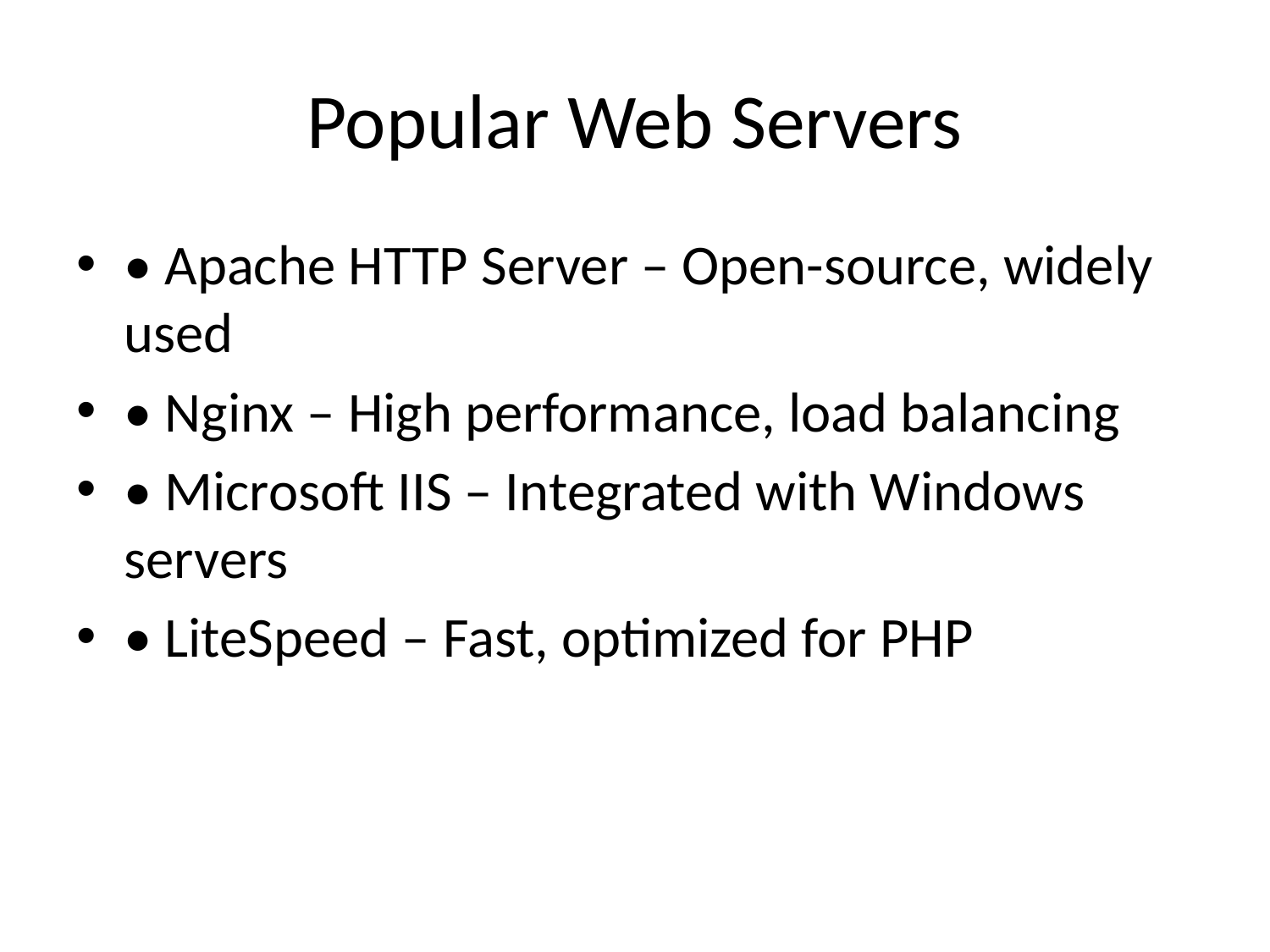

# Popular Web Servers
• Apache HTTP Server – Open-source, widely used
• Nginx – High performance, load balancing
• Microsoft IIS – Integrated with Windows servers
• LiteSpeed – Fast, optimized for PHP